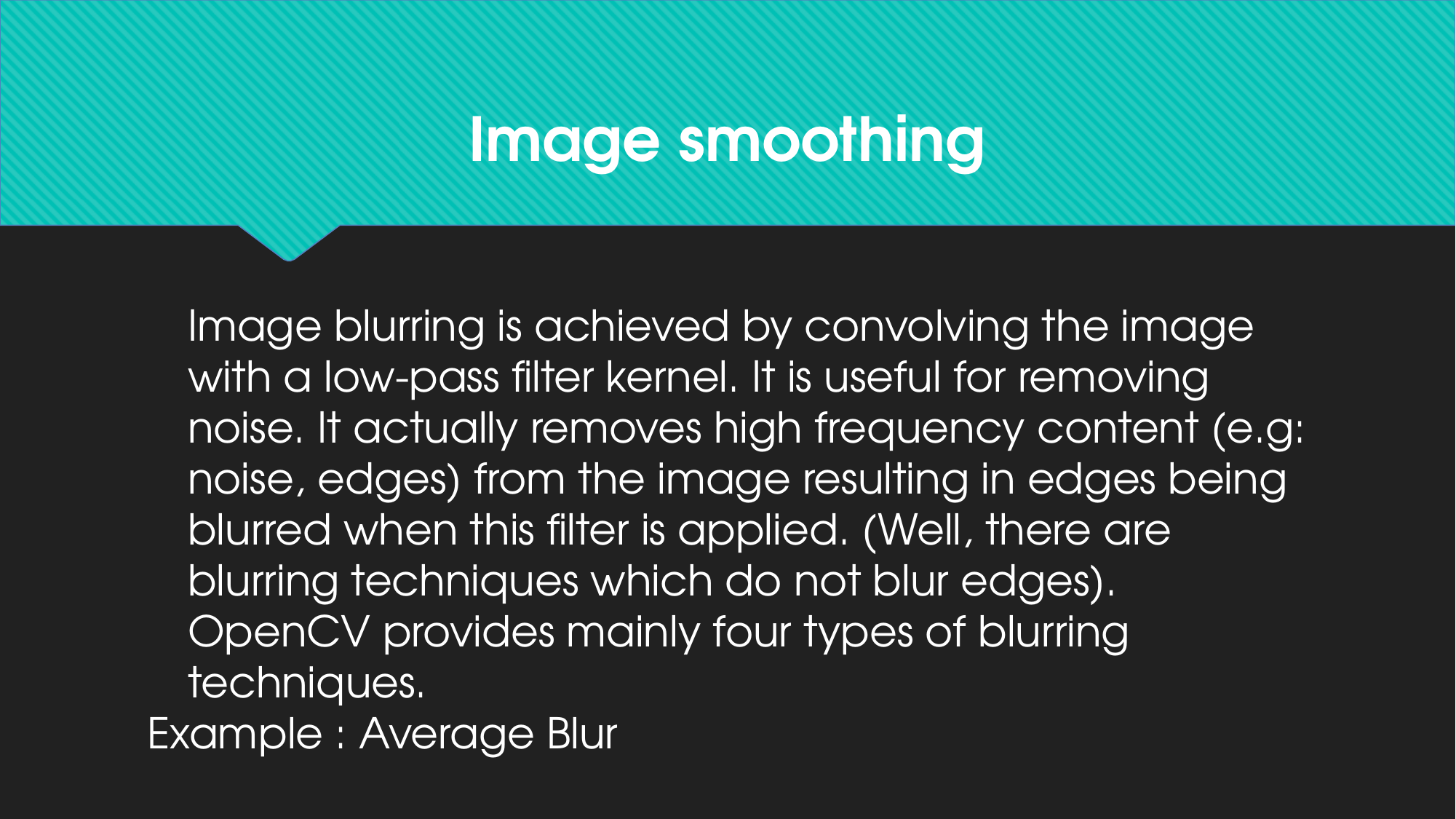

Image smoothing
Image blurring is achieved by convolving the image with a low-pass filter kernel. It is useful for removing noise. It actually removes high frequency content (e.g: noise, edges) from the image resulting in edges being blurred when this filter is applied. (Well, there are blurring techniques which do not blur edges). OpenCV provides mainly four types of blurring techniques.
Example : Average Blur